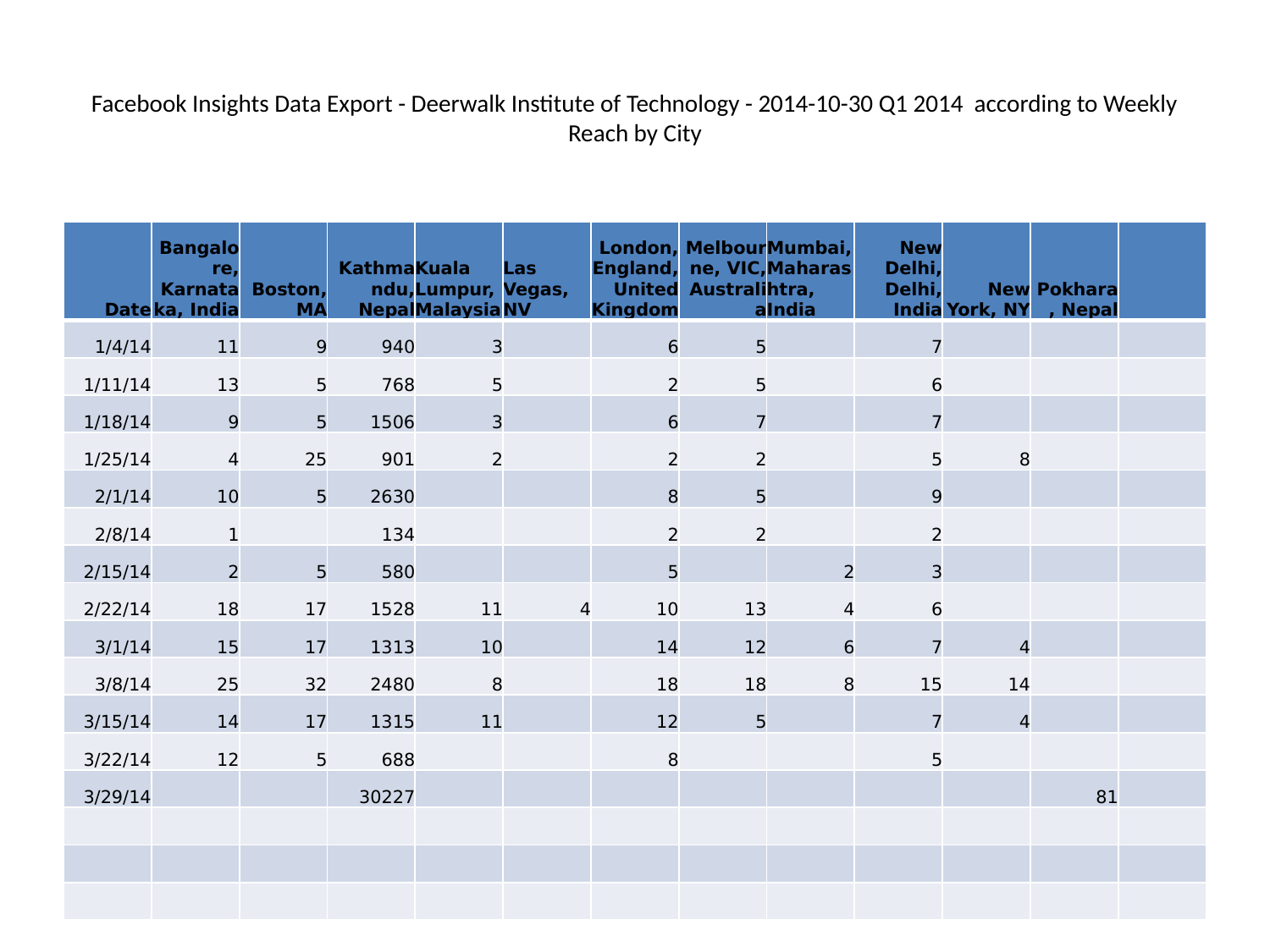

# Facebook Insights Data Export - Deerwalk Institute of Technology - 2014-10-30 Q1 2014  according to Weekly Reach by City
| Date | Bangalore, Karnataka, India | Boston, MA | Kathmandu, Nepal | Kuala Lumpur, Malaysia | Las Vegas, NV | London, England, United Kingdom | Melbourne, VIC, Australia | Mumbai, Maharashtra, India | New Delhi, Delhi, India | New York, NY | Pokhara, Nepal |  |
| --- | --- | --- | --- | --- | --- | --- | --- | --- | --- | --- | --- | --- |
| 1/4/14 | 11 | 9 | 940 | 3 |  | 6 | 5 |  | 7 |  |  |  |
| 1/11/14 | 13 | 5 | 768 | 5 |  | 2 | 5 |  | 6 |  |  |  |
| 1/18/14 | 9 | 5 | 1506 | 3 |  | 6 | 7 |  | 7 |  |  |  |
| 1/25/14 | 4 | 25 | 901 | 2 |  | 2 | 2 |  | 5 | 8 |  |  |
| 2/1/14 | 10 | 5 | 2630 |  |  | 8 | 5 |  | 9 |  |  |  |
| 2/8/14 | 1 |  | 134 |  |  | 2 | 2 |  | 2 |  |  |  |
| 2/15/14 | 2 | 5 | 580 |  |  | 5 |  | 2 | 3 |  |  |  |
| 2/22/14 | 18 | 17 | 1528 | 11 | 4 | 10 | 13 | 4 | 6 |  |  |  |
| 3/1/14 | 15 | 17 | 1313 | 10 |  | 14 | 12 | 6 | 7 | 4 |  |  |
| 3/8/14 | 25 | 32 | 2480 | 8 |  | 18 | 18 | 8 | 15 | 14 |  |  |
| 3/15/14 | 14 | 17 | 1315 | 11 |  | 12 | 5 |  | 7 | 4 |  |  |
| 3/22/14 | 12 | 5 | 688 |  |  | 8 |  |  | 5 |  |  |  |
| 3/29/14 |  |  | 30227 |  |  |  |  |  |  |  | 81 |  |
|  |  |  |  |  |  |  |  |  |  |  |  |  |
|  |  |  |  |  |  |  |  |  |  |  |  |  |
|  |  |  |  |  |  |  |  |  |  |  |  |  |